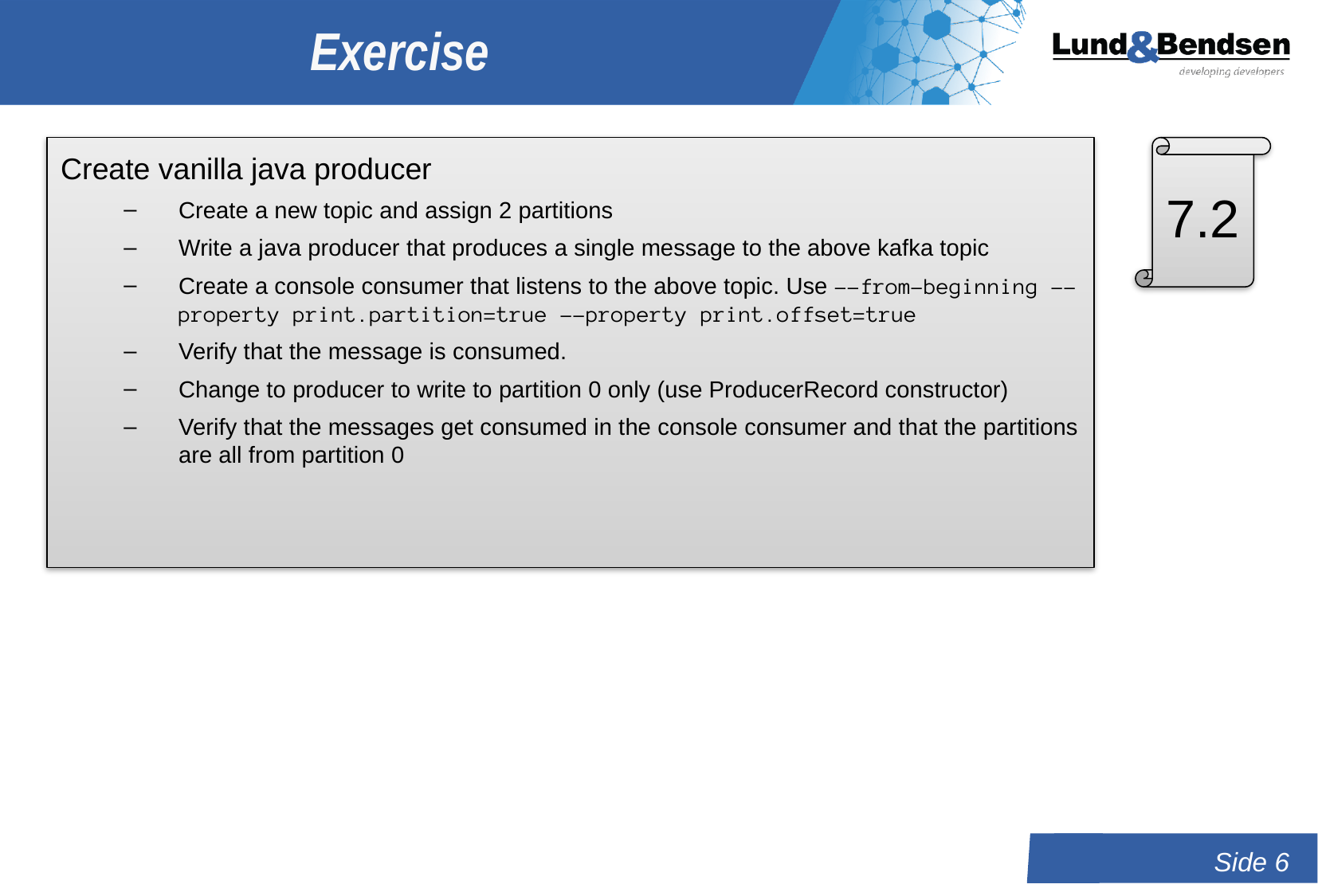

# Exercise
7.2
Create vanilla java producer
Create a new topic and assign 2 partitions
Write a java producer that produces a single message to the above kafka topic
Create a console consumer that listens to the above topic. Use --from-beginning --property print.partition=true --property print.offset=true
Verify that the message is consumed.
Change to producer to write to partition 0 only (use ProducerRecord constructor)
Verify that the messages get consumed in the console consumer and that the partitions are all from partition 0